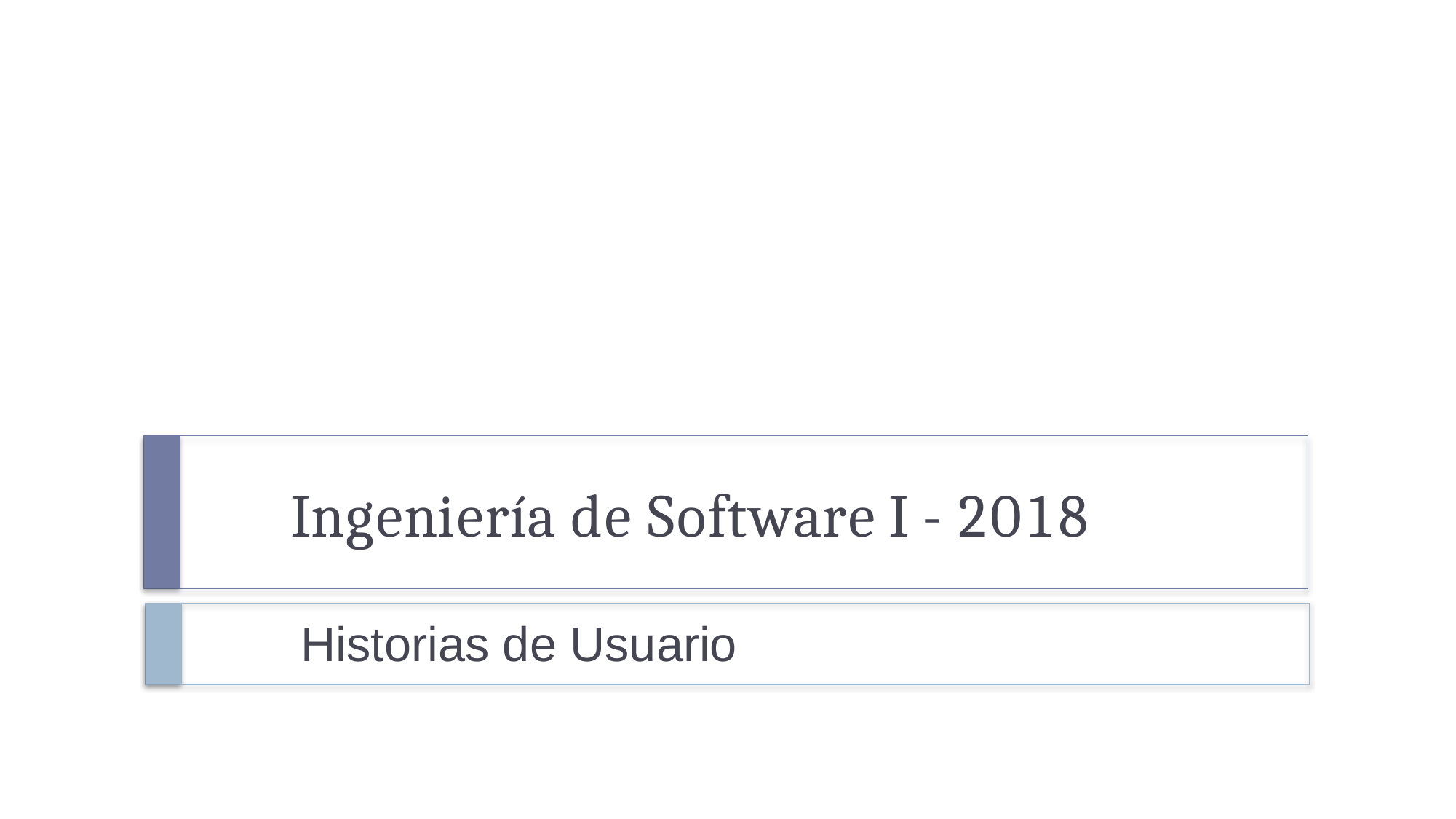

# Ingeniería de Software I - 2018
Historias de Usuario